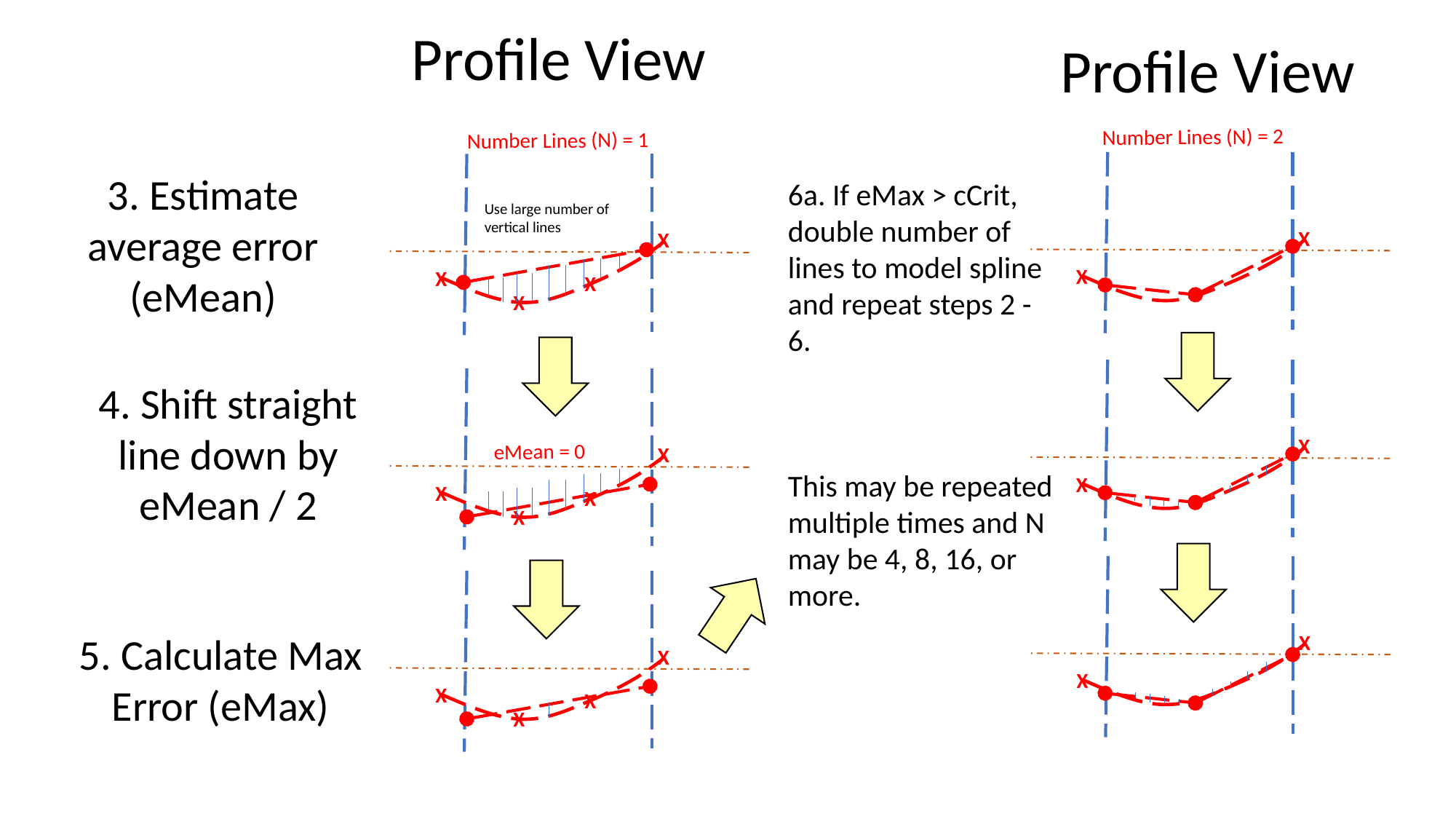

Profile View
Profile View
Number Lines (N) = 2
Number Lines (N) = 1
3. Estimate average error (eMean)
6a. If eMax > cCrit, double number of lines to model spline and repeat steps 2 - 6.

This may be repeated multiple times and N may be 4, 8, 16, or more.
Use large number of vertical lines
X
X

X
X
X
X

4. Shift straight line down by eMean / 2
X
eMean = 0
X

X
X
X
X

5. Calculate Max Error (eMax)
X
X

X
X
X
X